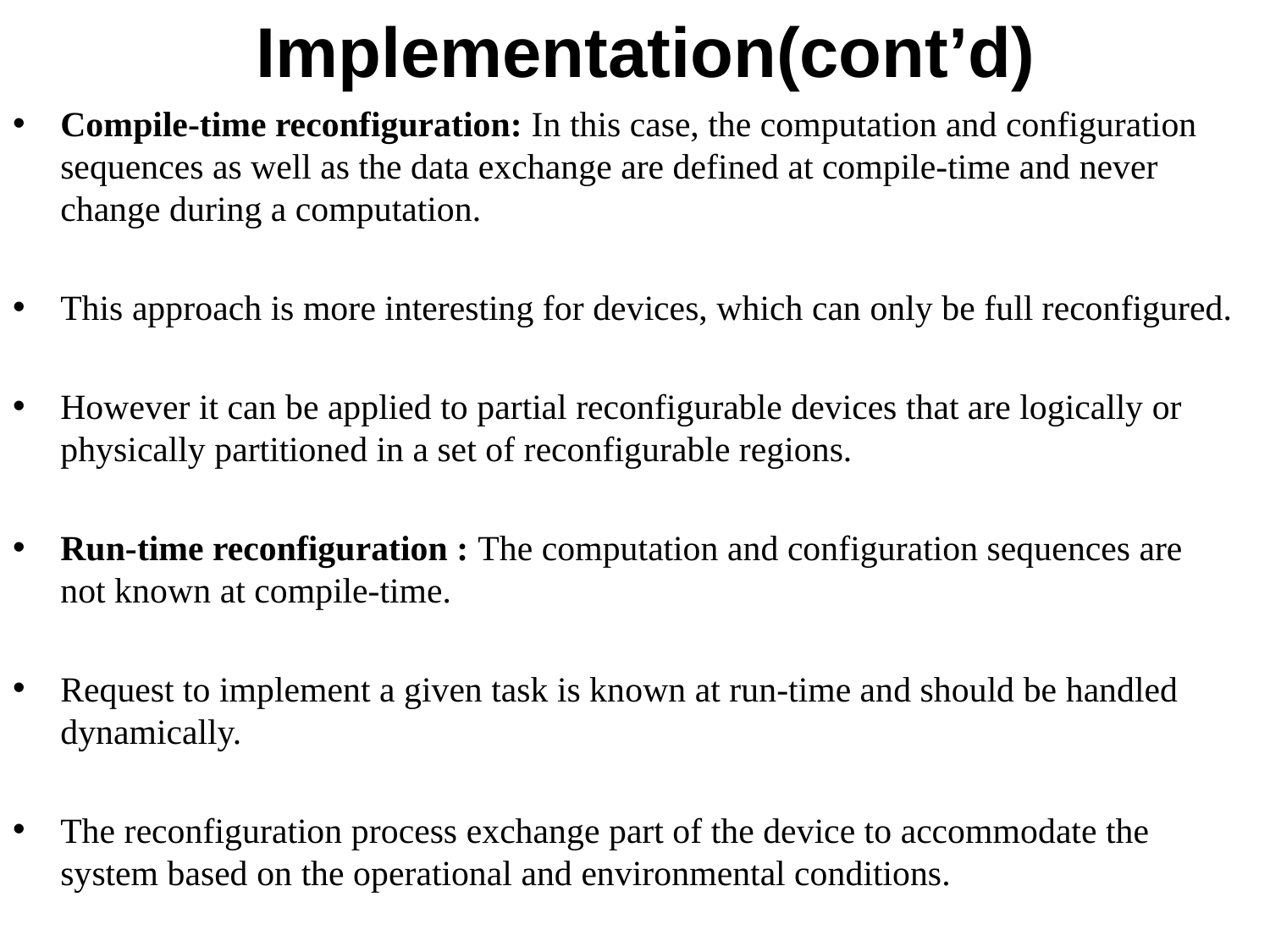

# Implementation(cont’d)
Compile-time reconfiguration: In this case, the computation and configuration sequences as well as the data exchange are defined at compile-time and never change during a computation.

This approach is more interesting for devices, which can only be full reconfigured.

However it can be applied to partial reconfigurable devices that are logically or physically partitioned in a set of reconfigurable regions.

Run-time reconfiguration : The computation and configuration sequences are not known at compile-time.

Request to implement a given task is known at run-time and should be handled dynamically.

The reconfiguration process exchange part of the device to accommodate the system based on the operational and environmental conditions.